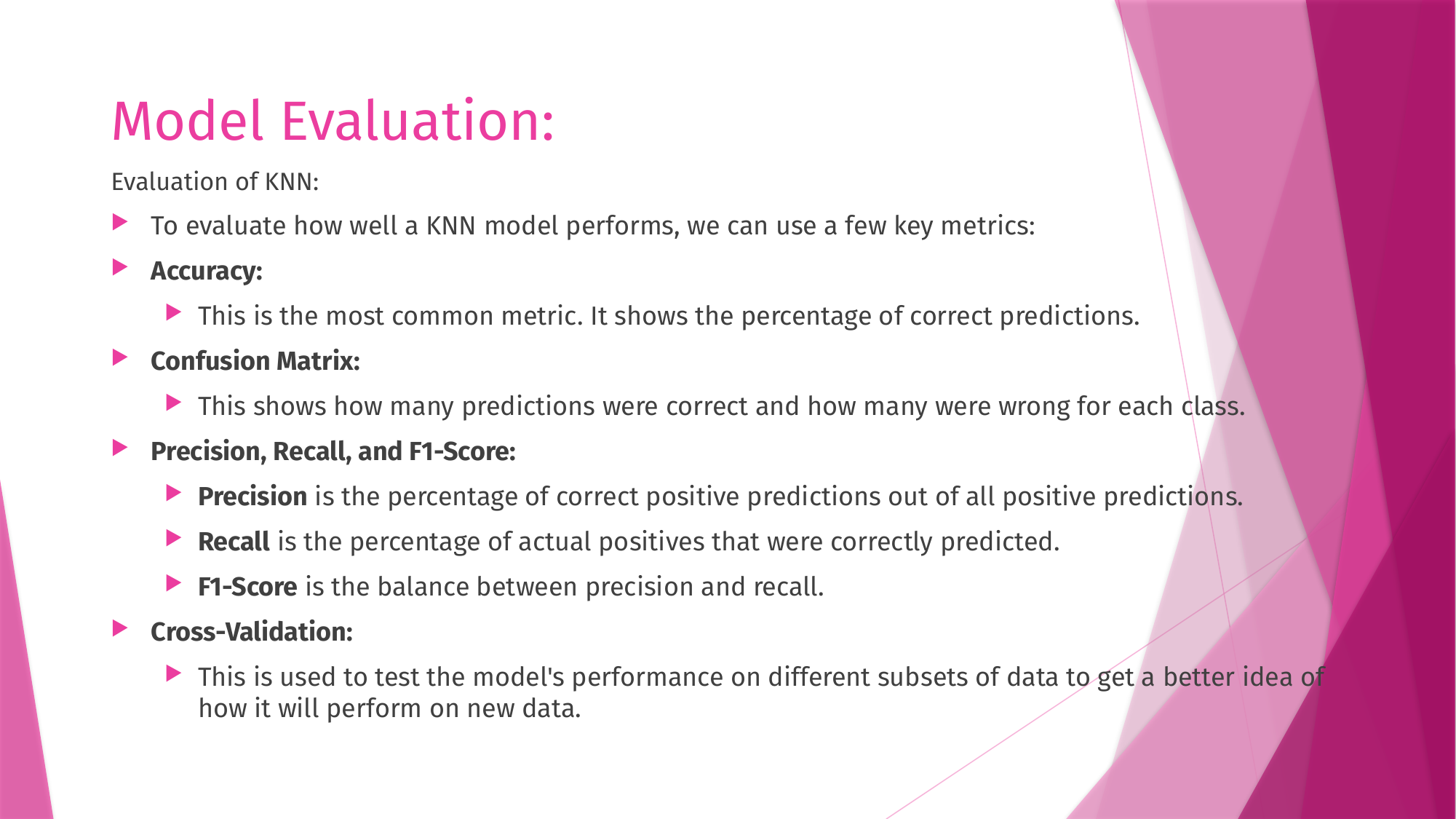

Model Evaluation:
Evaluation of KNN:
To evaluate how well a KNN model performs, we can use a few key metrics:
Accuracy:
This is the most common metric. It shows the percentage of correct predictions.
Confusion Matrix:
This shows how many predictions were correct and how many were wrong for each class.
Precision, Recall, and F1-Score:
Precision is the percentage of correct positive predictions out of all positive predictions.
Recall is the percentage of actual positives that were correctly predicted.
F1-Score is the balance between precision and recall.
Cross-Validation:
This is used to test the model's performance on different subsets of data to get a better idea of how it will perform on new data.